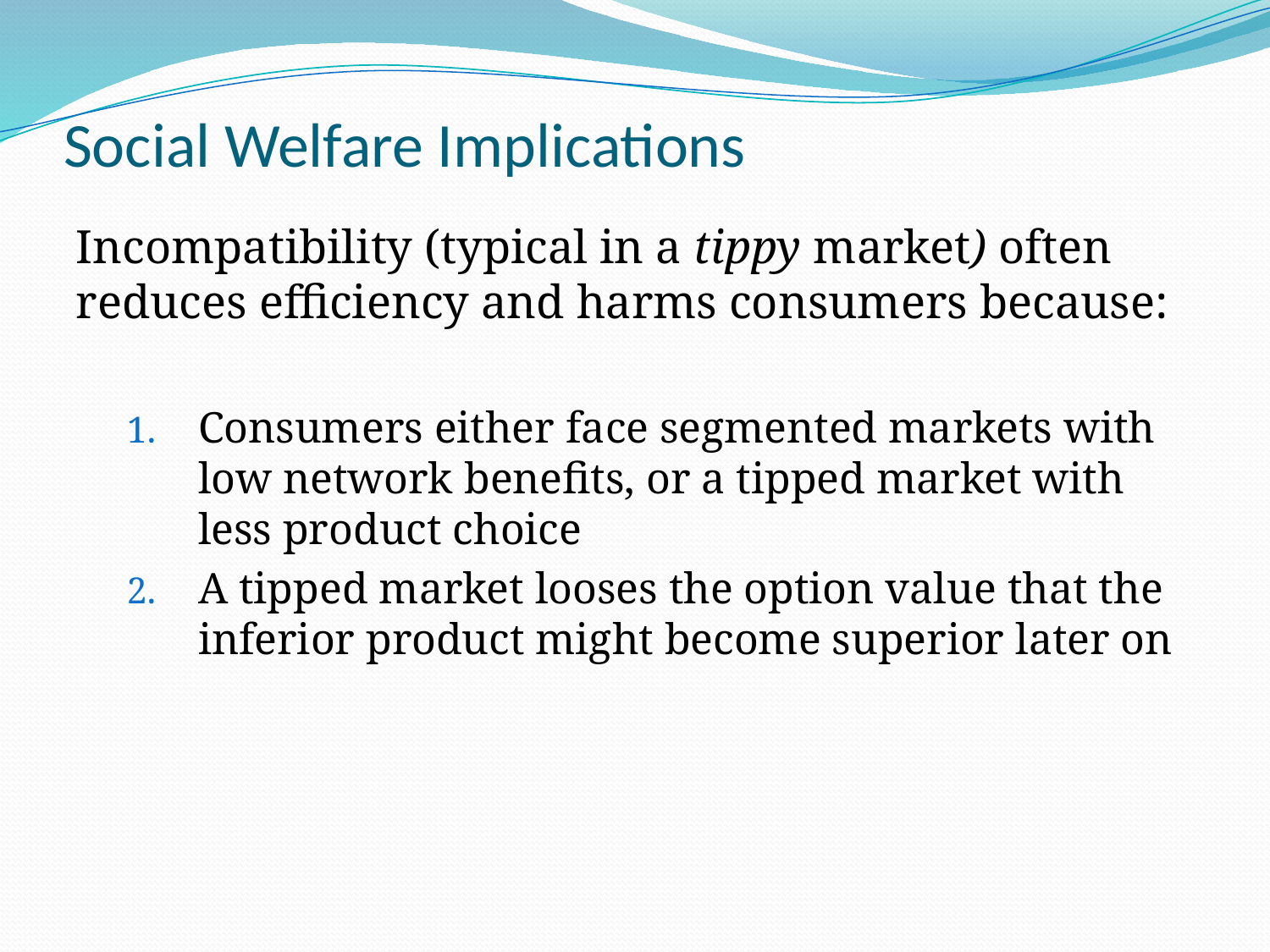

# Social Welfare Implications
Incompatibility (typical in a tippy market) often reduces efficiency and harms consumers because:

Consumers either face segmented markets with low network benefits, or a tipped market with less product choice
A tipped market looses the option value that the inferior product might become superior later on